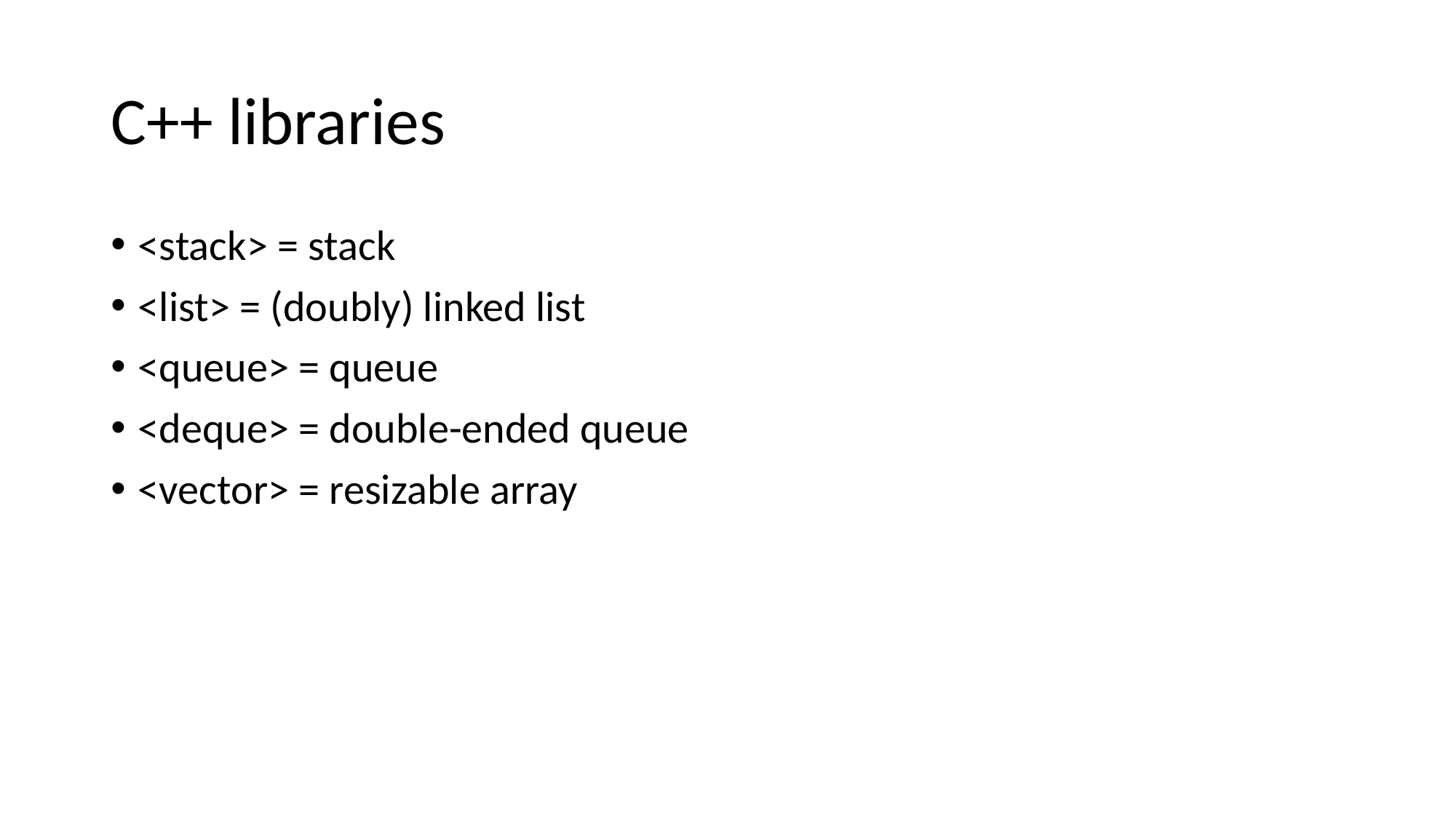

# C++ libraries
<stack> = stack
<list> = (doubly) linked list
<queue> = queue
<deque> = double-ended queue
<vector> = resizable array